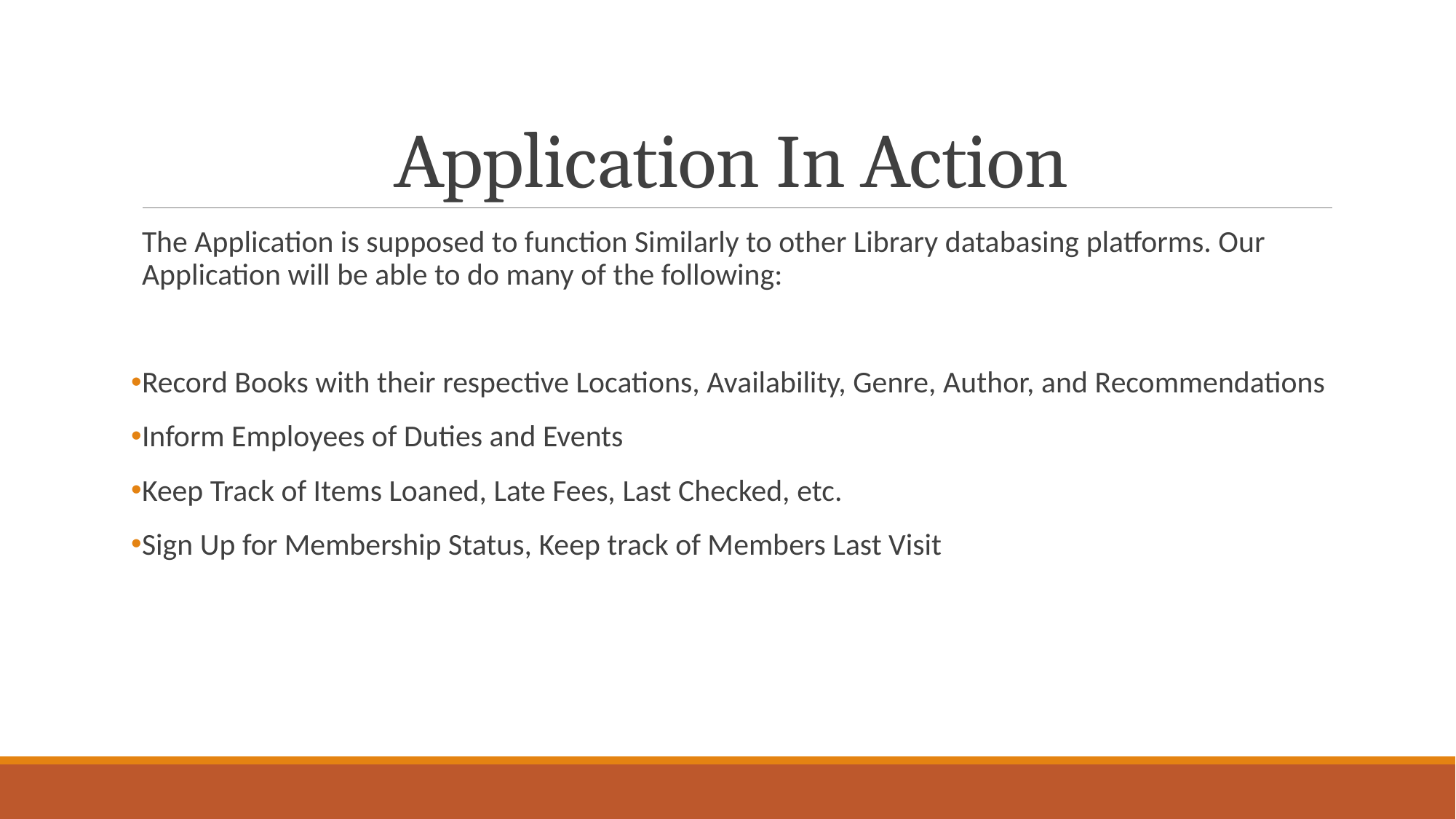

# Application In Action
The Application is supposed to function Similarly to other Library databasing platforms. Our Application will be able to do many of the following:

Record Books with their respective Locations, Availability, Genre, Author, and Recommendations
Inform Employees of Duties and Events
Keep Track of Items Loaned, Late Fees, Last Checked, etc.
Sign Up for Membership Status, Keep track of Members Last Visit